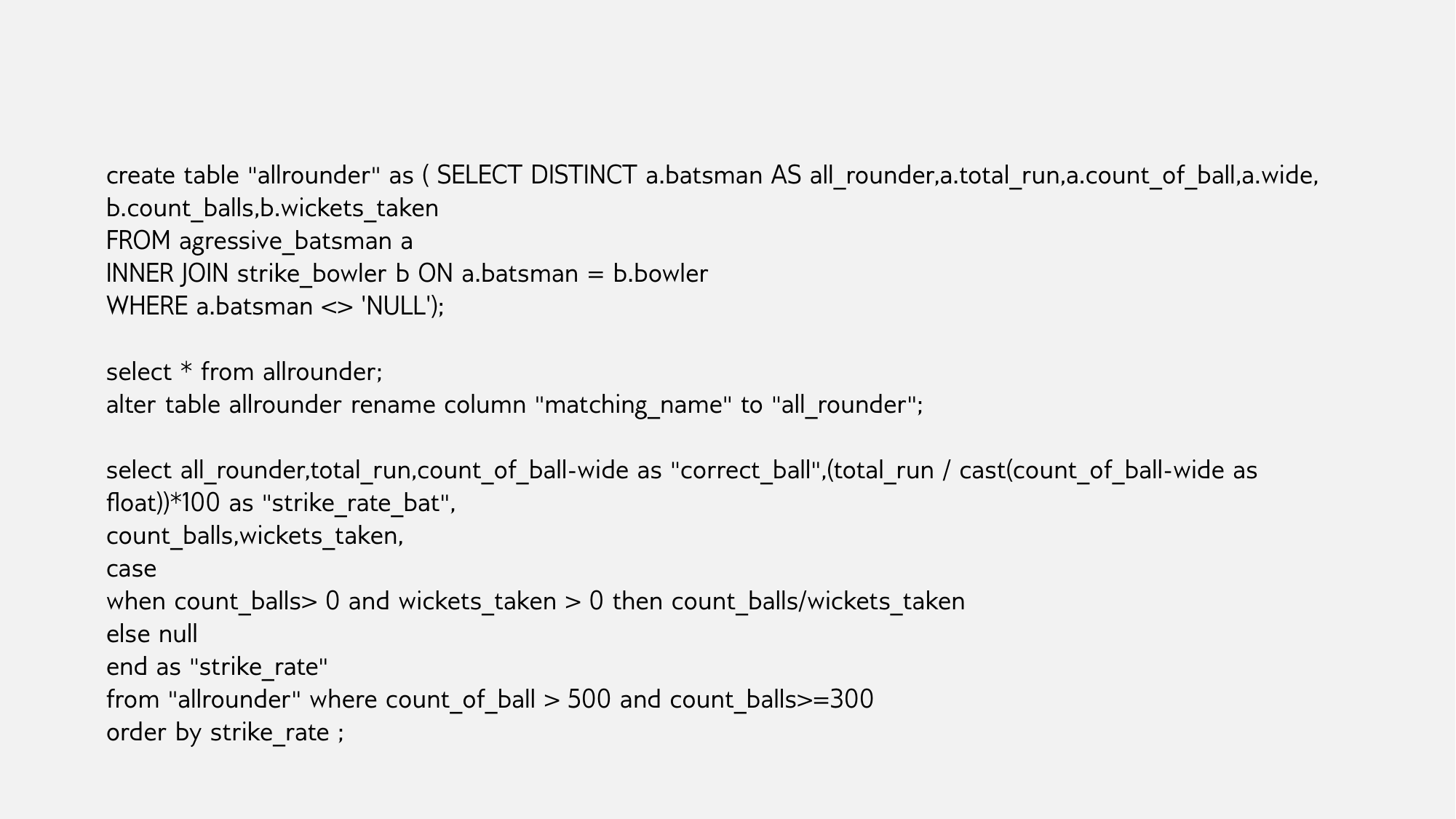

create table "allrounder" as ( SELECT DISTINCT a.batsman AS all_rounder,a.total_run,a.count_of_ball,a.wide,
b.count_balls,b.wickets_taken
FROM agressive_batsman a
INNER JOIN strike_bowler b ON a.batsman = b.bowler
WHERE a.batsman <> 'NULL');

select * from allrounder;
alter table allrounder rename column "matching_name" to "all_rounder";

select all_rounder,total_run,count_of_ball-wide as "correct_ball",(total_run / cast(count_of_ball-wide as float))*100 as "strike_rate_bat",
count_balls,wickets_taken,
case
when count_balls> 0 and wickets_taken > 0 then count_balls/wickets_taken
else null
end as "strike_rate"
from "allrounder" where count_of_ball > 500 and count_balls>=300
order by strike_rate ;